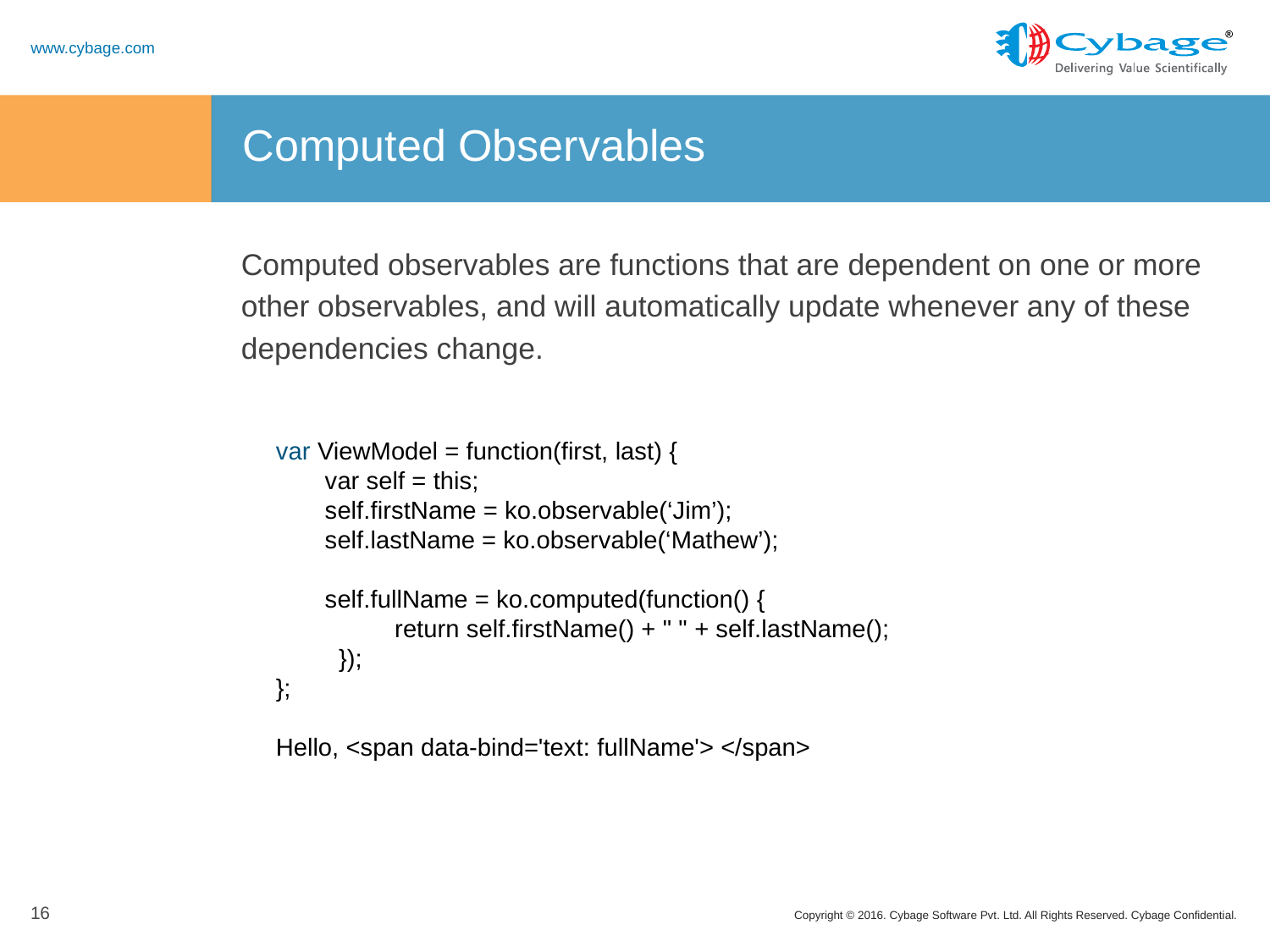

# Computed Observables
Computed observables are functions that are dependent on one or more
other observables, and will automatically update whenever any of these
dependencies change.

var ViewModel = function(first, last) {
       var self = this;
       self.firstName = ko.observable(‘Jim’);
       self.lastName = ko.observable(‘Mathew’);

       self.fullName = ko.computed(function() {
                 return self.firstName() + " " + self.lastName();
         });
};

Hello, <span data-bind='text: fullName'> </span>
16